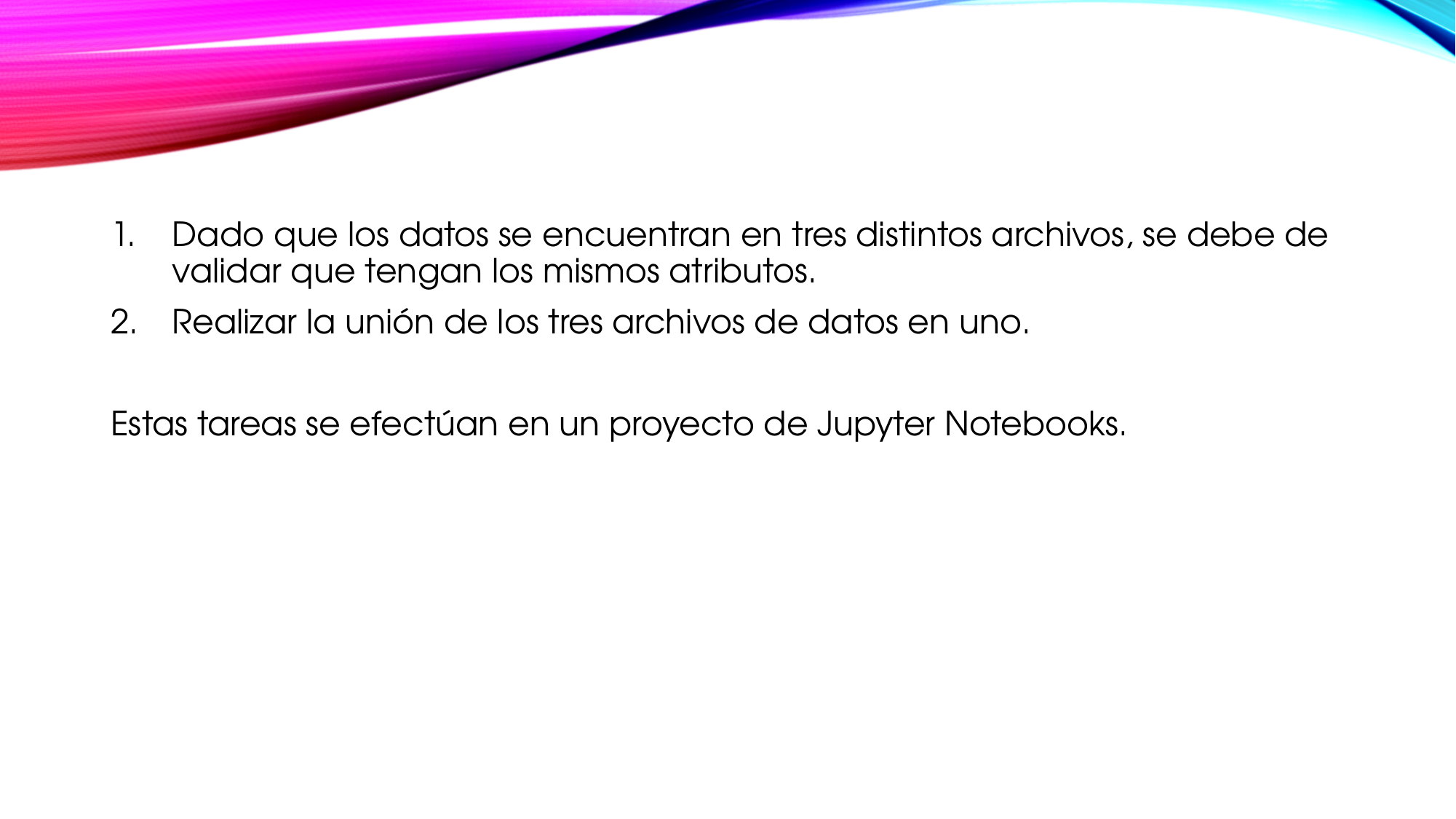

Dado que los datos se encuentran en tres distintos archivos, se debe de validar que tengan los mismos atributos.
Realizar la unión de los tres archivos de datos en uno.

Estas tareas se efectúan en un proyecto de Jupyter Notebooks.